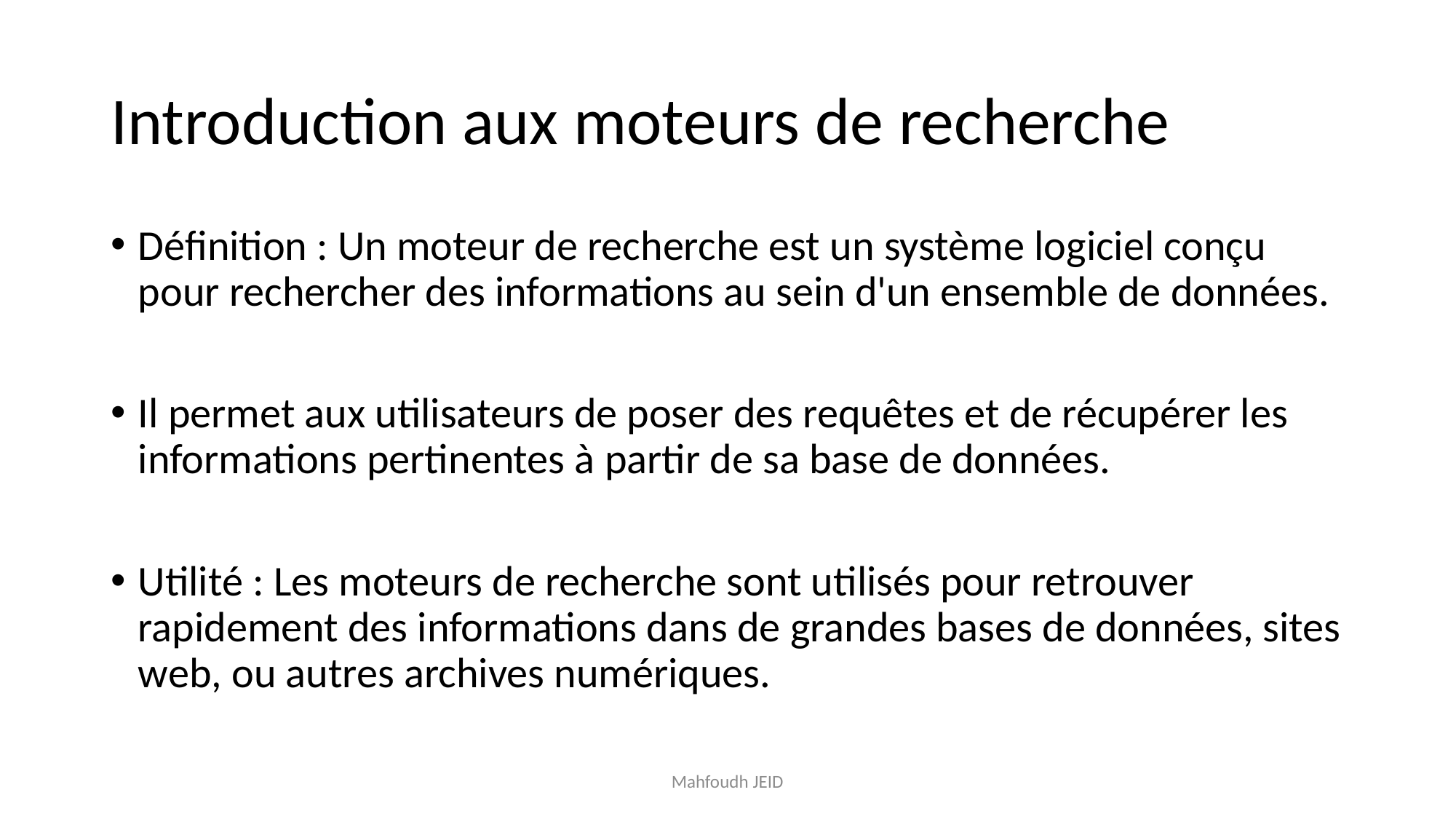

# Introduction aux moteurs de recherche
Définition : Un moteur de recherche est un système logiciel conçu pour rechercher des informations au sein d'un ensemble de données.

Il permet aux utilisateurs de poser des requêtes et de récupérer les informations pertinentes à partir de sa base de données.

Utilité : Les moteurs de recherche sont utilisés pour retrouver rapidement des informations dans de grandes bases de données, sites web, ou autres archives numériques.

Mahfoudh JEID